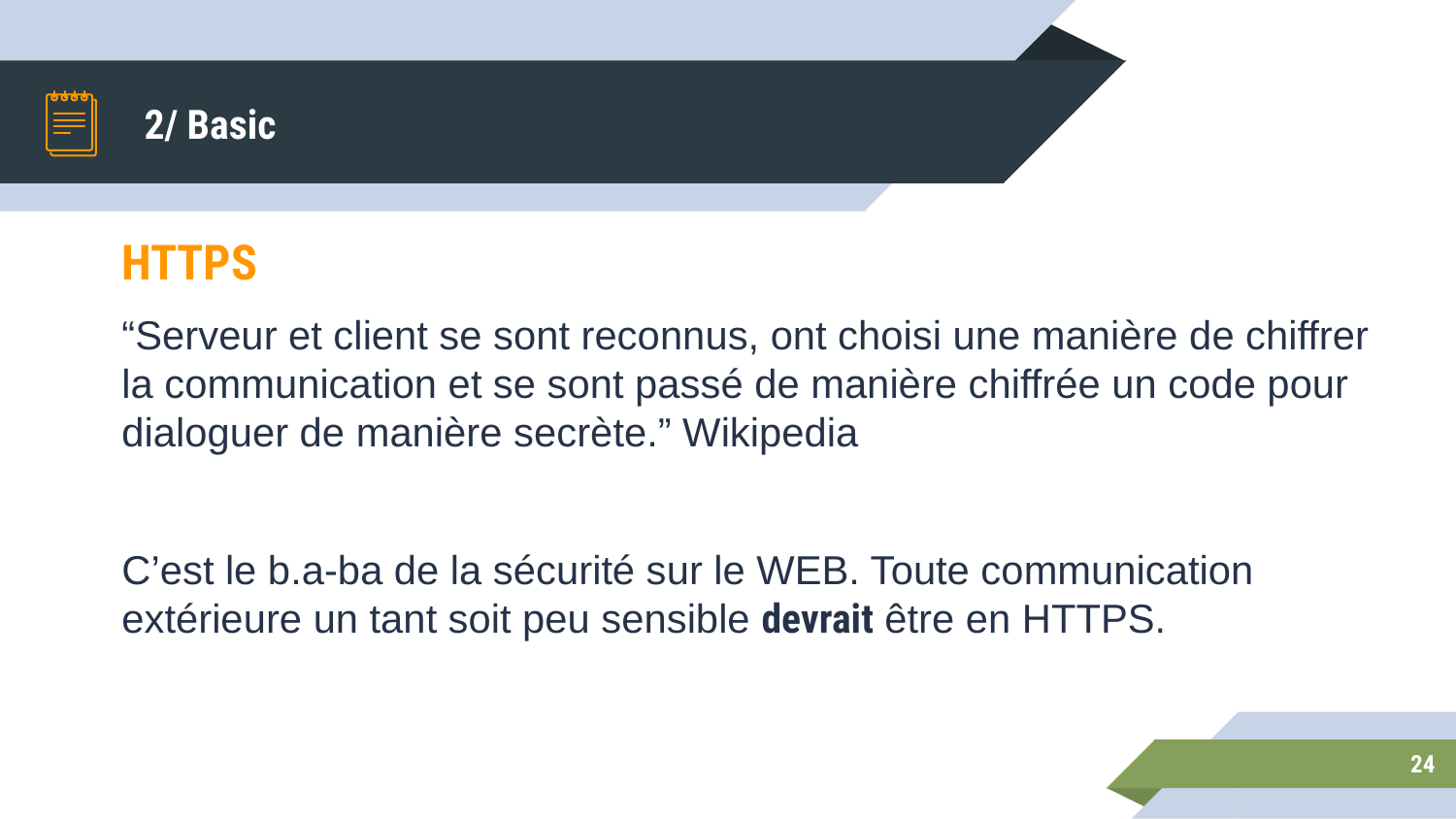

# 2/ Basic

HTTPS
“Serveur et client se sont reconnus, ont choisi une manière de chiffrer la communication et se sont passé de manière chiffrée un code pour dialoguer de manière secrète.” Wikipedia

C’est le b.a-ba de la sécurité sur le WEB. Toute communication extérieure un tant soit peu sensible devrait être en HTTPS.

24